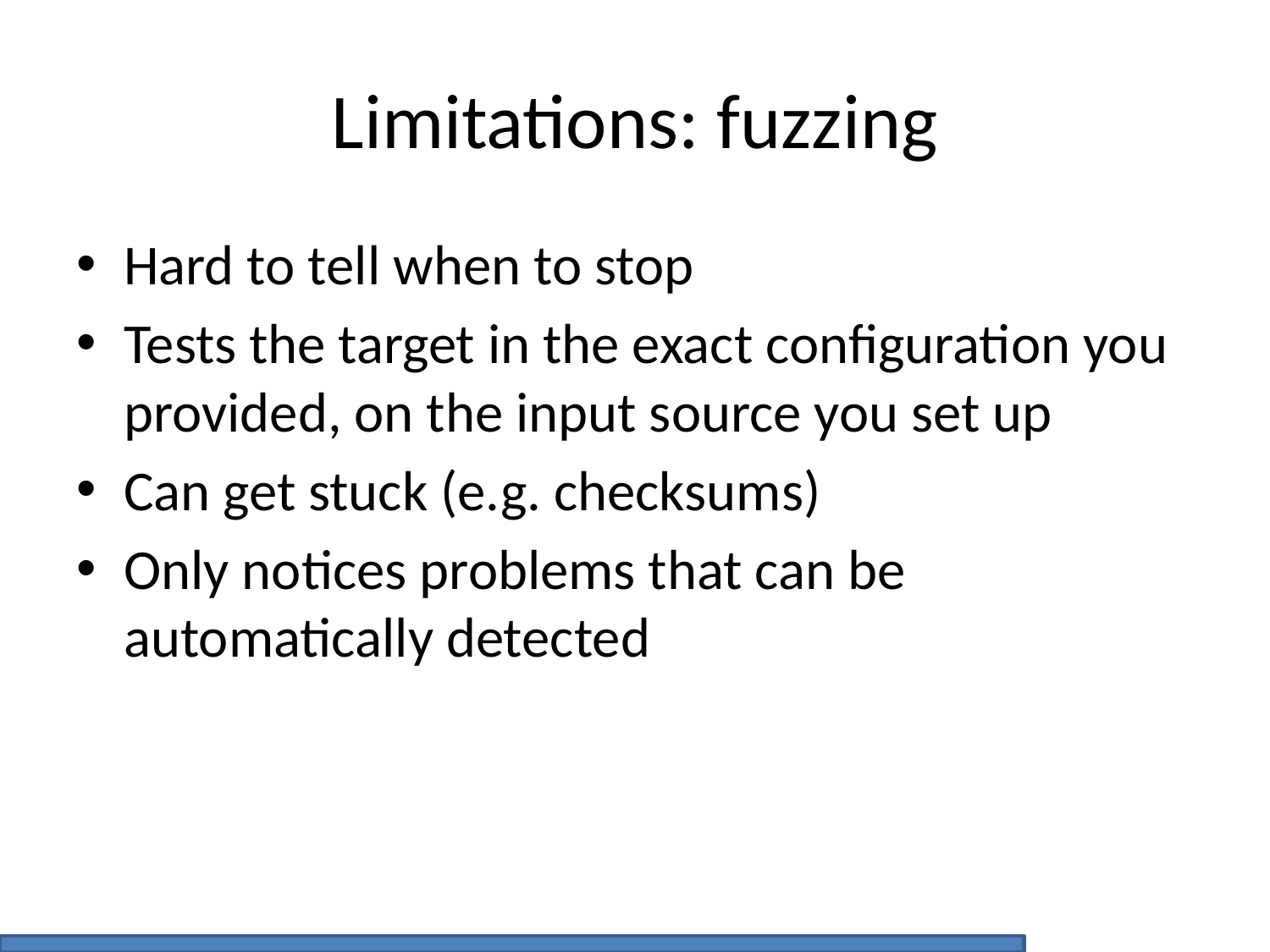

# Limitations: fuzzing
Hard to tell when to stop
Tests the target in the exact configuration you provided, on the input source you set up
Can get stuck (e.g. checksums)
Only notices problems that can be automatically detected